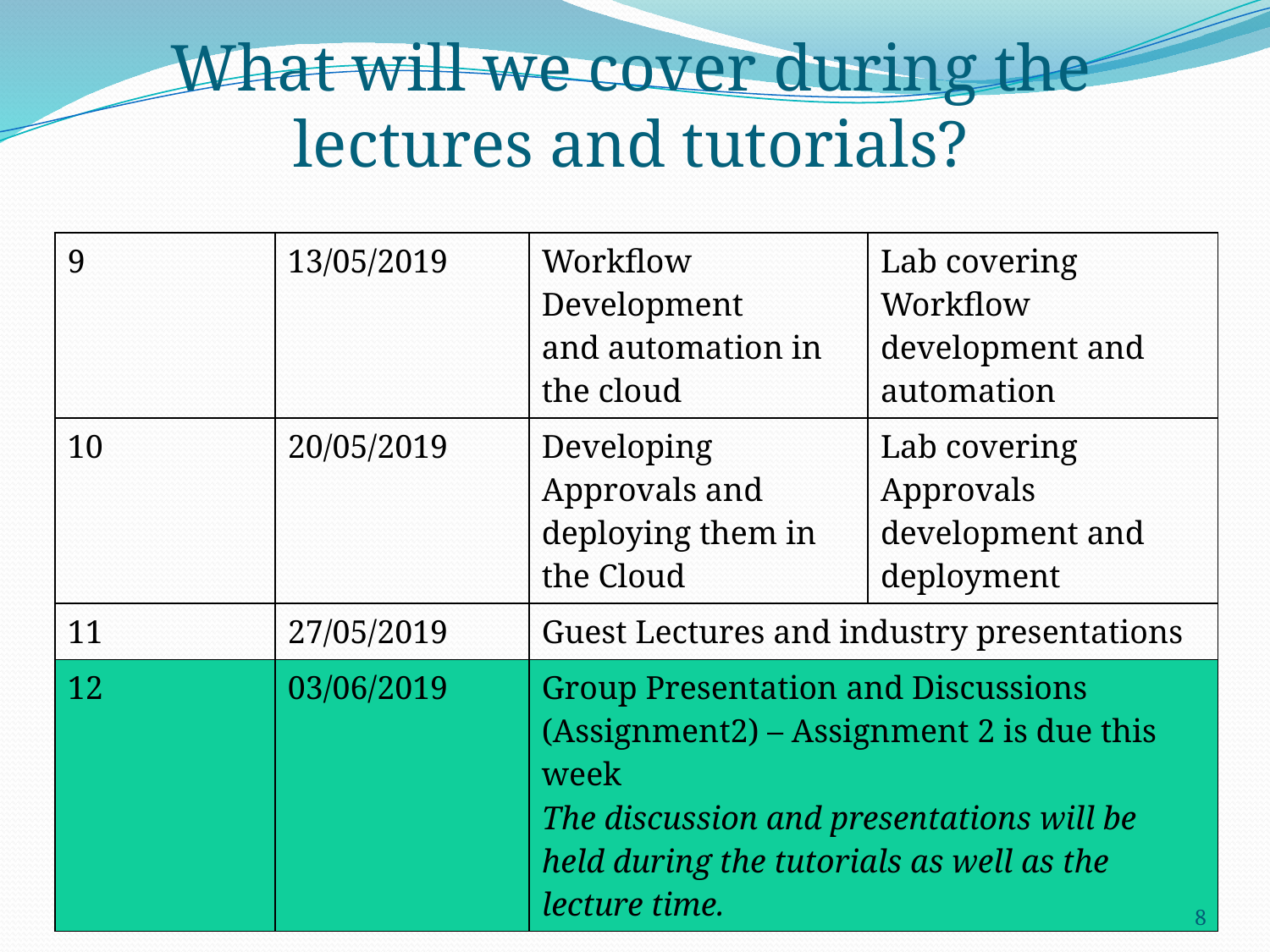

# What will we cover during the lectures and tutorials?
| 9 | 13/05/2019 | Workflow Development and automation in the cloud | Lab covering Workflow development and automation |
| --- | --- | --- | --- |
| 10 | 20/05/2019 | Developing Approvals and deploying them in the Cloud | Lab covering Approvals development and deployment |
| 11 | 27/05/2019 | Guest Lectures and industry presentations |  |
| 12 | 03/06/2019 | Group Presentation and Discussions (Assignment2) – Assignment 2 is due this week The discussion and presentations will be held during the tutorials as well as the lecture time. |  |
8